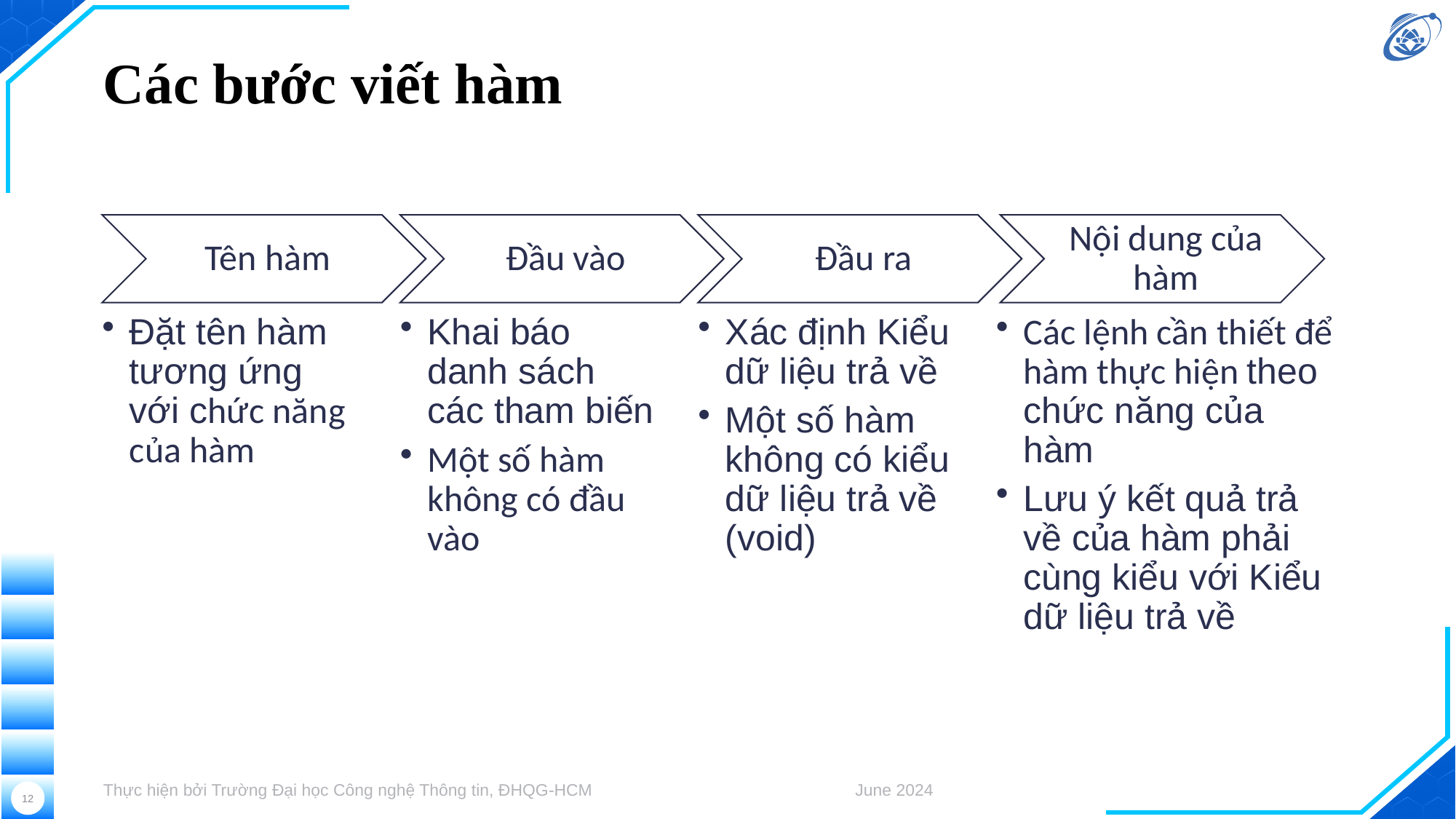

# Các bước viết hàm
Tên hàm
Đặt tên hàm tương ứng với chức năng của hàm
Đầu vào
Khai báo danh sách các tham biến
Một số hàm không có đầu vào
Đầu ra
Xác định Kiểu dữ liệu trả về
Một số hàm không có kiểu dữ liệu trả về (void)
Nội dung của hàm
Các lệnh cần thiết để hàm thực hiện theo chức năng của hàm
Lưu ý kết quả trả về của hàm phải cùng kiểu với Kiểu dữ liệu trả về
Thực hiện bởi Trường Đại học Công nghệ Thông tin, ĐHQG-HCM
June 2024
12